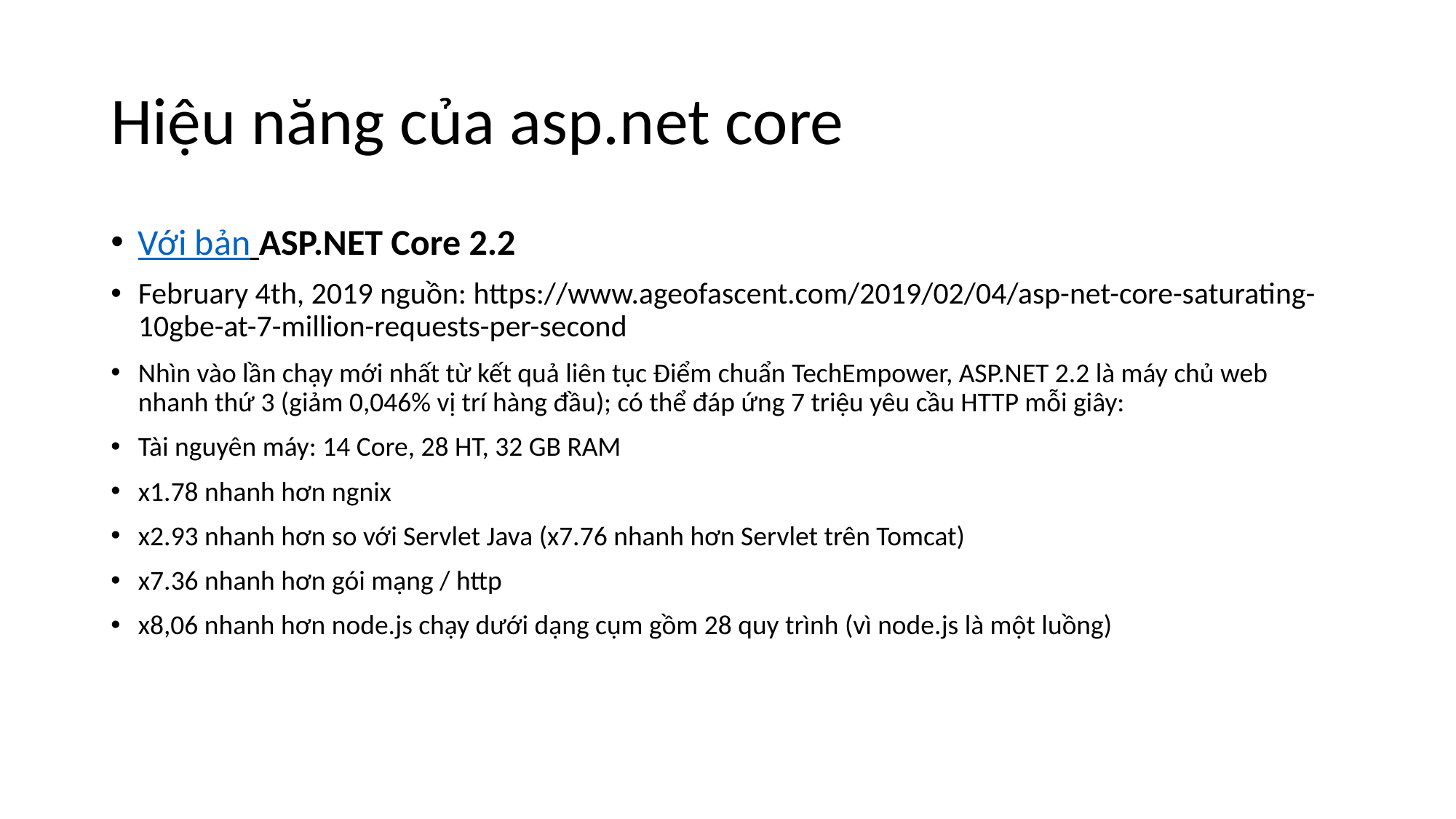

# Hiệu năng của asp.net core
Với bản ASP.NET Core 2.2
February 4th, 2019 nguồn: https://www.ageofascent.com/2019/02/04/asp-net-core-saturating-10gbe-at-7-million-requests-per-second
Nhìn vào lần chạy mới nhất từ kết quả liên tục Điểm chuẩn TechEmpower, ASP.NET 2.2 là máy chủ web nhanh thứ 3 (giảm 0,046% vị trí hàng đầu); có thể đáp ứng 7 triệu yêu cầu HTTP mỗi giây:
Tài nguyên máy: 14 Core, 28 HT, 32 GB RAM
x1.78 nhanh hơn ngnix
x2.93 nhanh hơn so với Servlet Java (x7.76 nhanh hơn Servlet trên Tomcat)
x7.36 nhanh hơn gói mạng / http
x8,06 nhanh hơn node.js chạy dưới dạng cụm gồm 28 quy trình (vì node.js là một luồng)